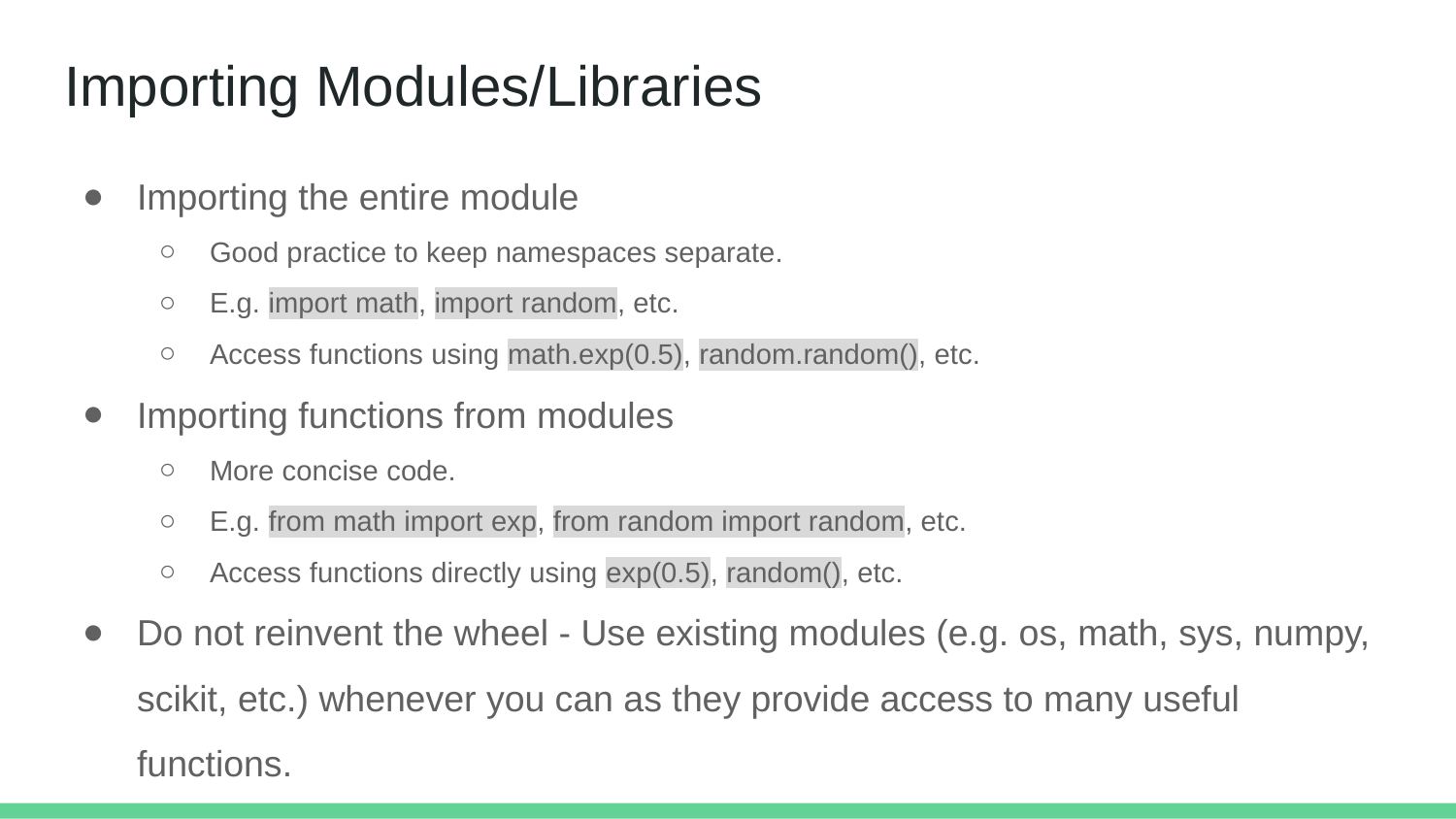

# Importing Modules/Libraries
Importing the entire module
Good practice to keep namespaces separate.
E.g. import math, import random, etc.
Access functions using math.exp(0.5), random.random(), etc.
Importing functions from modules
More concise code.
E.g. from math import exp, from random import random, etc.
Access functions directly using exp(0.5), random(), etc.
Do not reinvent the wheel - Use existing modules (e.g. os, math, sys, numpy, scikit, etc.) whenever you can as they provide access to many useful functions.